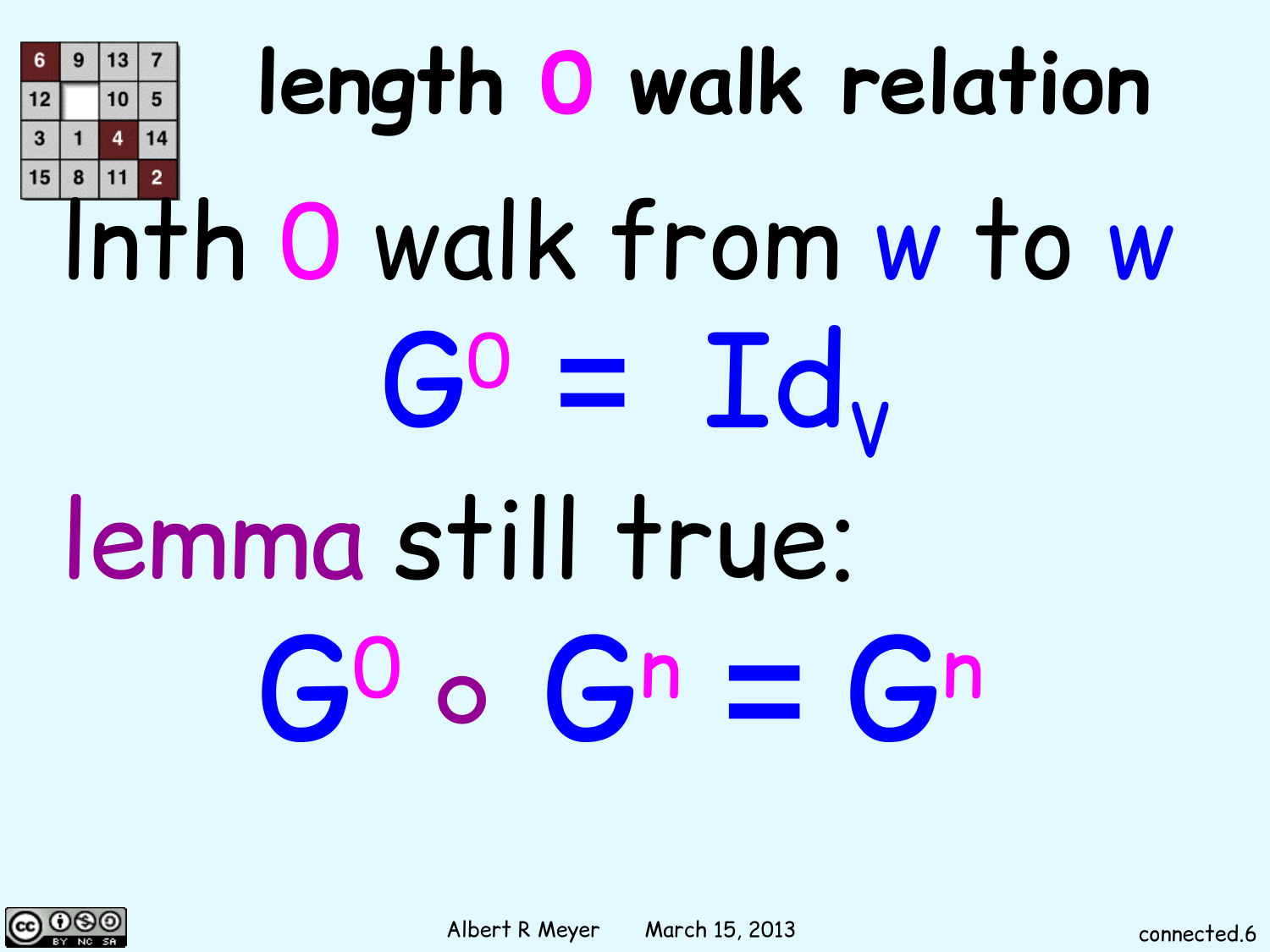

# length 0 walk relation
lnth 0 walk from w to w
G0  =  IdV
lemma still true:
G0 ∘ Gn = Gn
connected.6